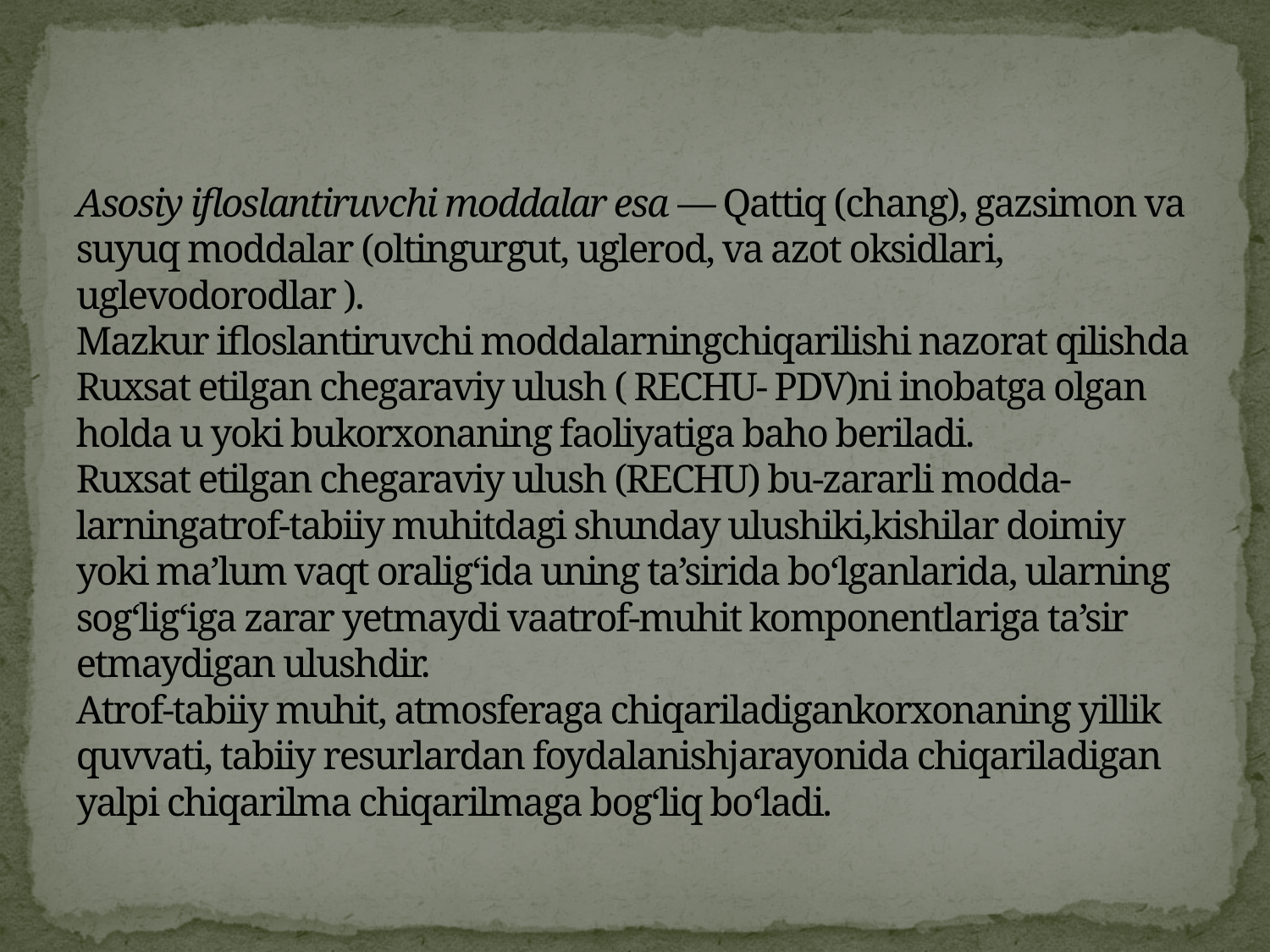

# Asosiy ifloslantiruvchi moddalar esa — Qattiq (chang), gazsimon va suyuq moddalar (oltingurgut, uglerod, va azot oksidlari, uglevodorodlar ). Mazkur ifloslantiruvchi moddalarningchiqarilishi nazorat qilishda Ruxsat etilgan chegaraviy ulush ( RECHU- PDV)ni inobatga olgan holda u yoki bukorxonaning faoliyatiga baho beriladi. Ruxsat etilgan chegaraviy ulush (RECHU) bu-zararli modda-larningatrof-tabiiy muhitdagi shunday ulushiki,kishilar doimiy yoki ma’lum vaqt oralig‘ida uning ta’sirida bo‘lganlarida, ularning sog‘lig‘iga zarar yetmaydi vaatrof-muhit komponentlariga ta’sir etmaydigan ulushdir. Atrof-tabiiy muhit, atmosferaga chiqariladigankorxonaning yillik quvvati, tabiiy resurlardan foydalanishjarayonida chiqariladigan yalpi chiqarilma chiqarilmaga bog‘liq bo‘ladi.